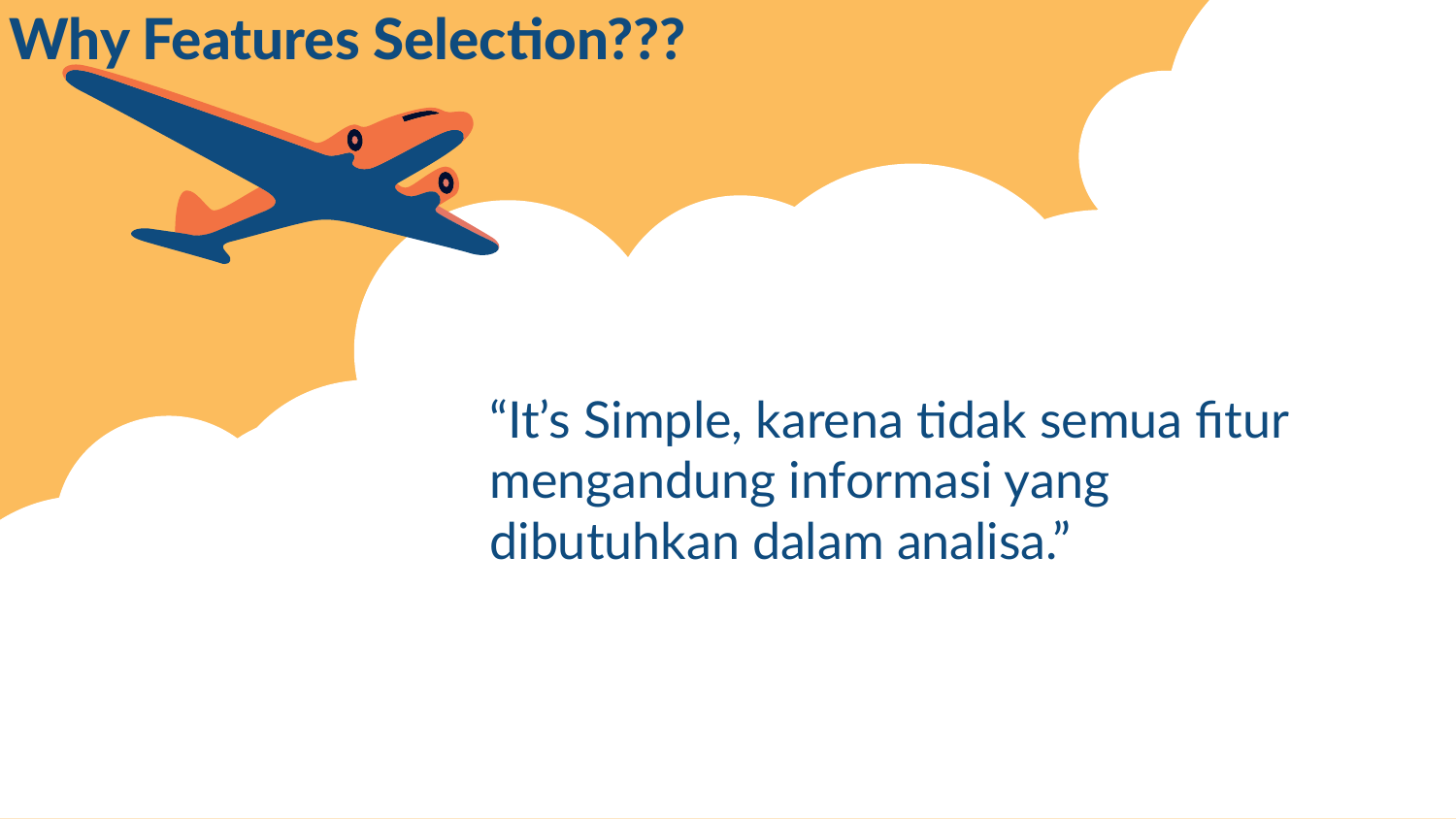

Why Features Selection???

“It’s Simple, karena tidak semua fitur mengandung informasi yang dibutuhkan dalam analisa.”